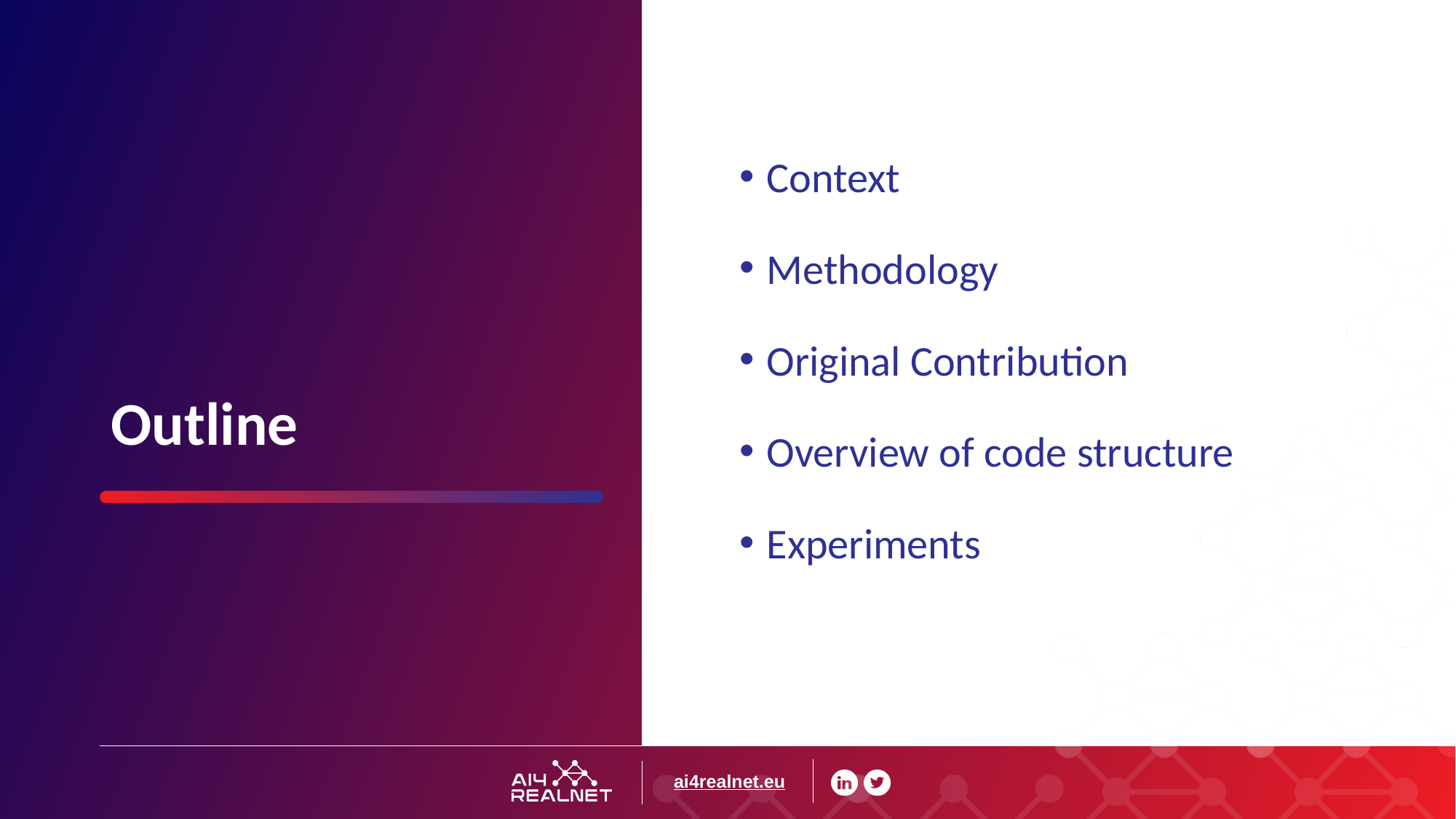

Context
Methodology
Original Contribution
Overview of code structure
Experiments

# Outline